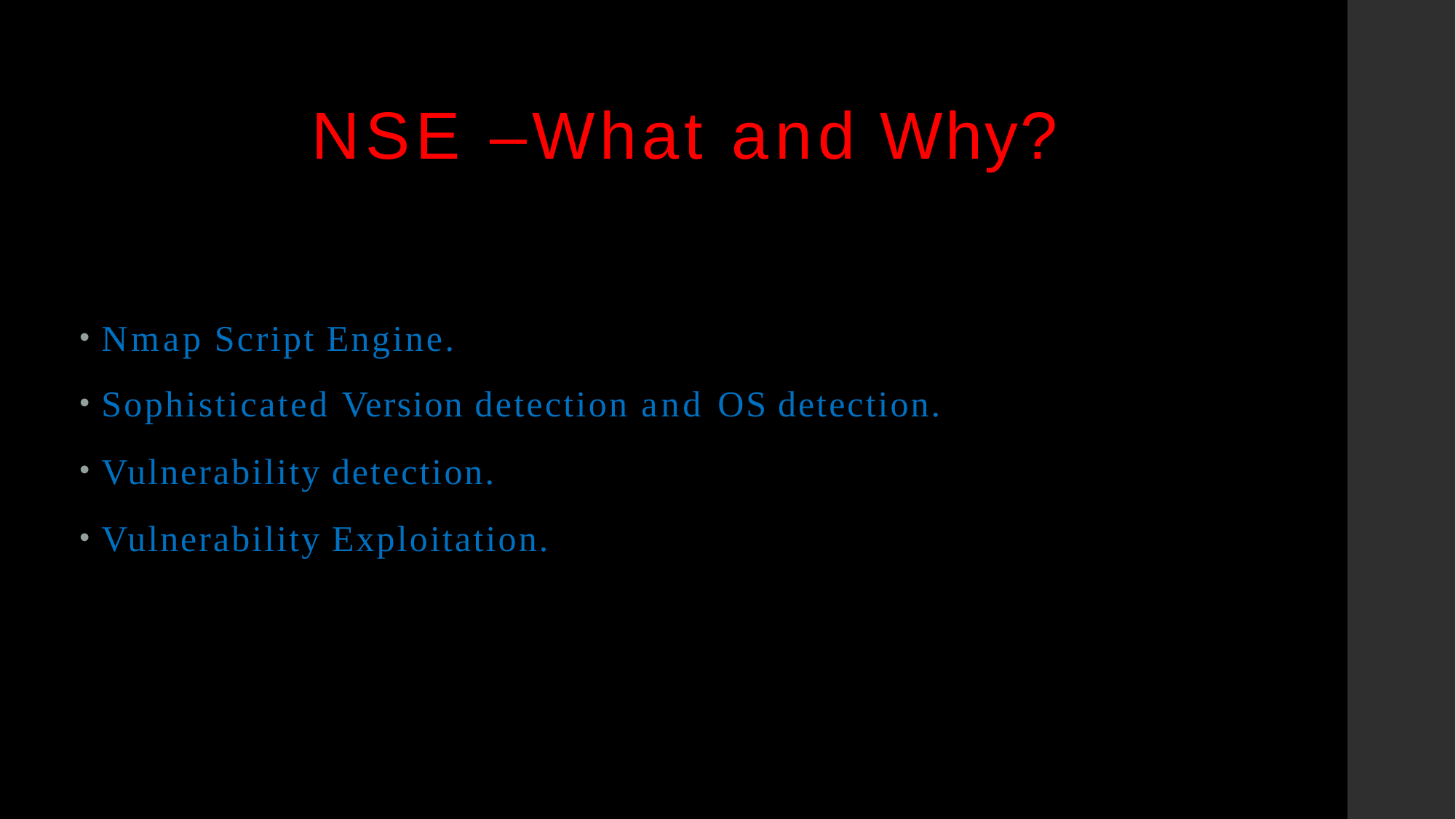

# NSE –What and Why?
Nmap Script Engine.
Sophisticated Version detection and OS detection.
Vulnerability detection.
Vulnerability Exploitation.